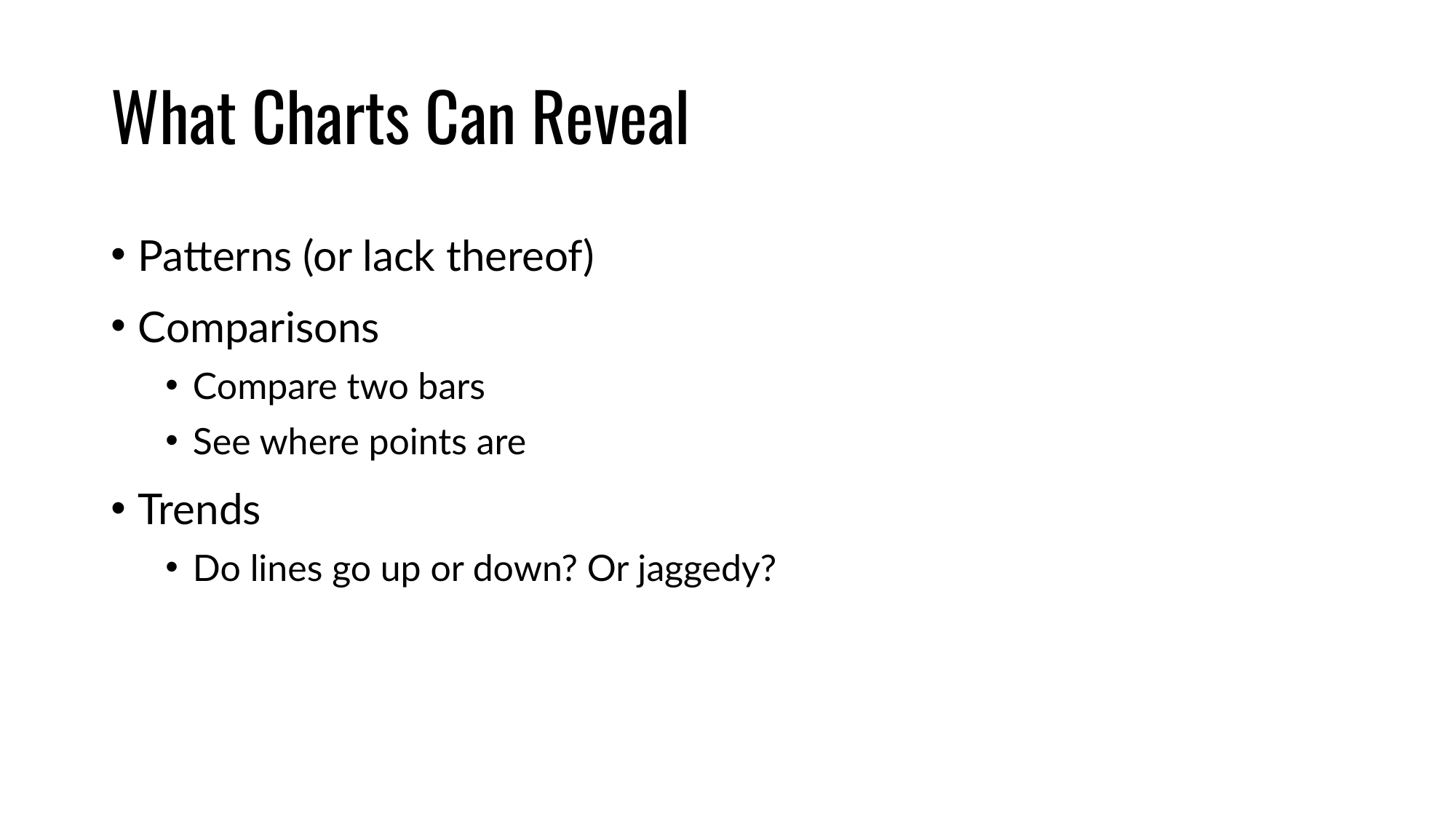

# What Charts Can Reveal
Patterns (or lack thereof)
Comparisons
Compare two bars
See where points are
Trends
Do lines go up or down? Or jaggedy?